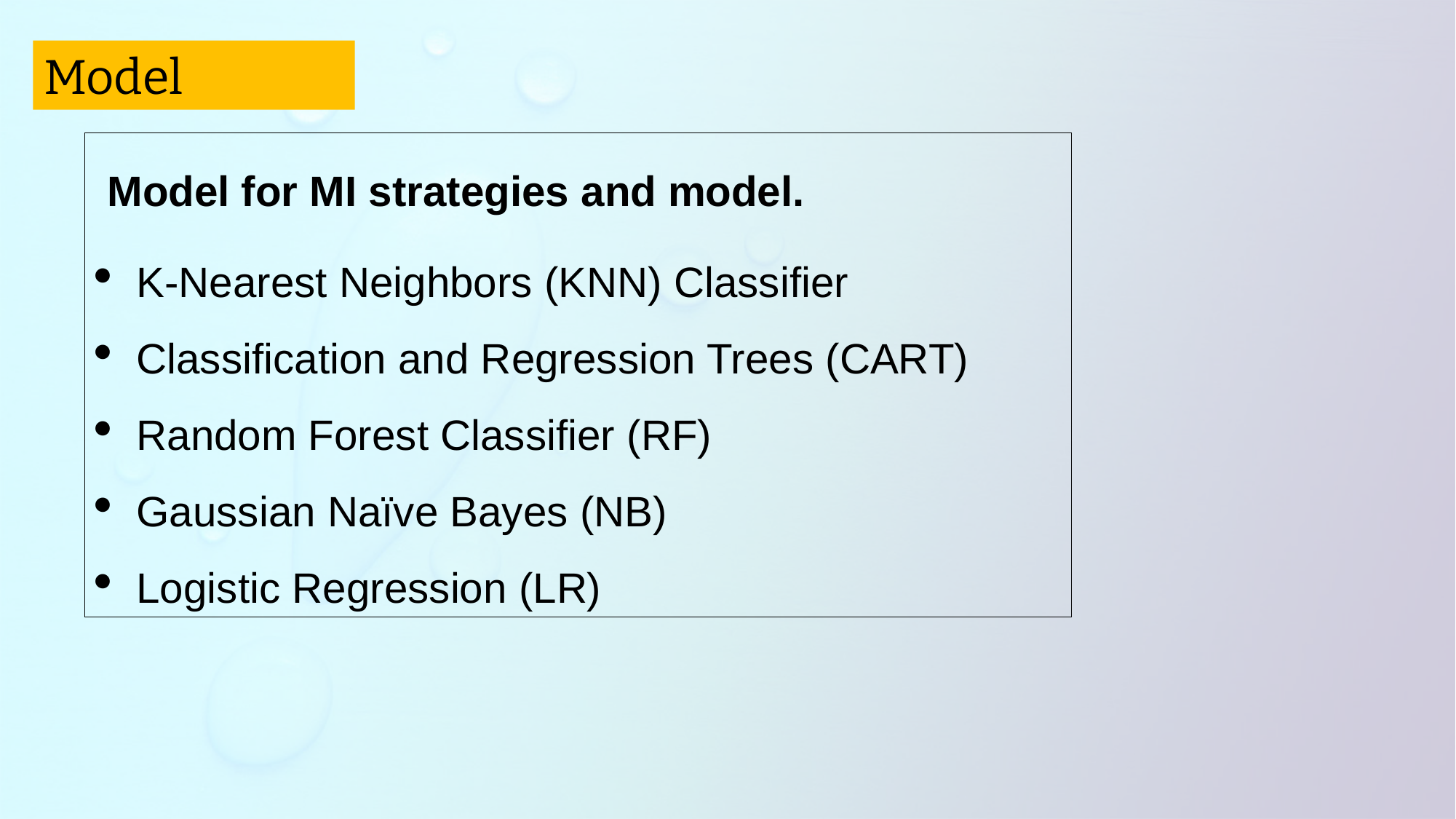

Model
 Model for MI strategies and model.
K-Nearest Neighbors (KNN) Classifier
Classification and Regression Trees (CART)
Random Forest Classifier (RF)
Gaussian Naïve Bayes (NB)
Logistic Regression (LR)